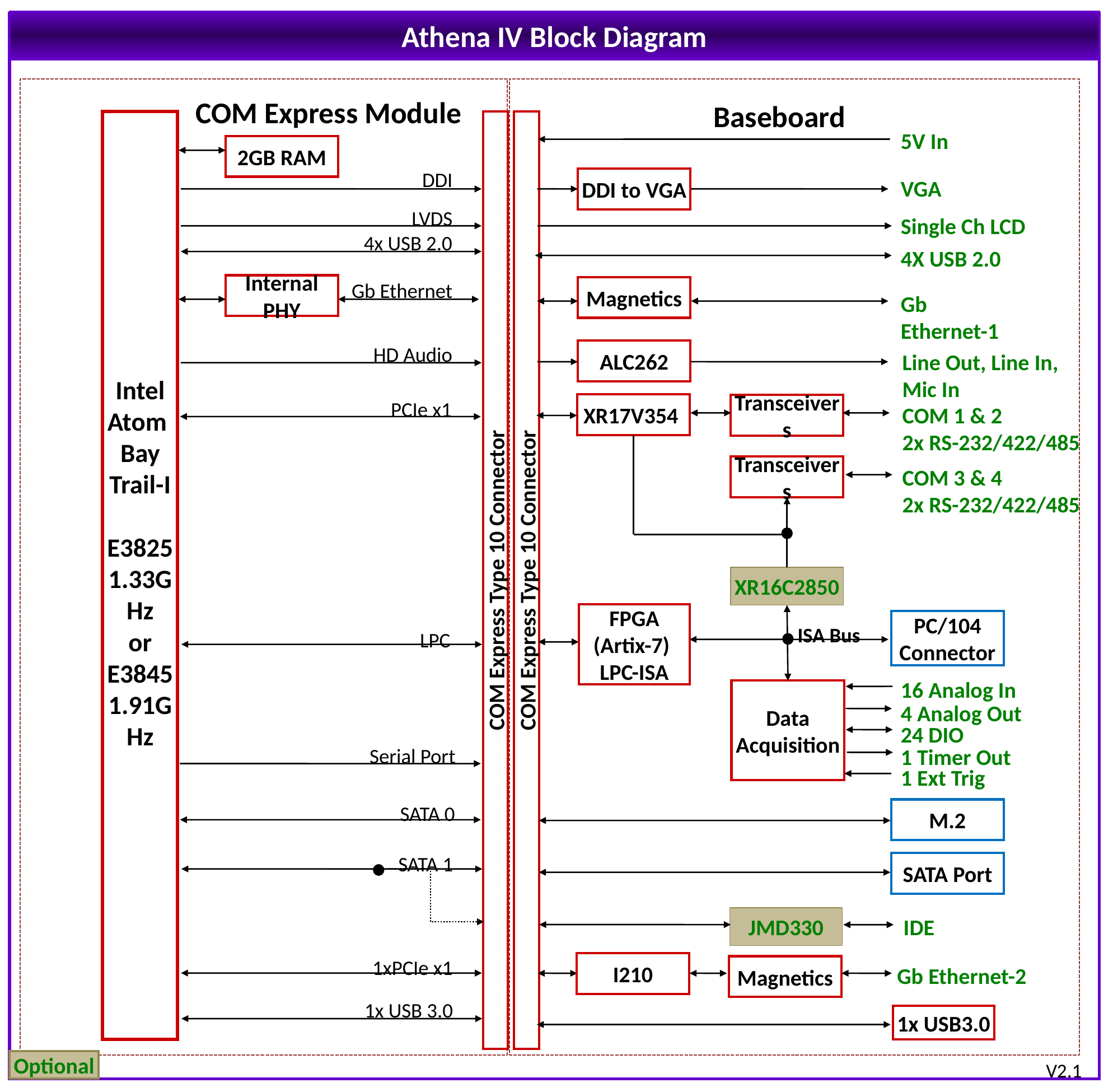

Athena IV Block Diagram

COM Express Module
Baseboard
Intel Atom
Bay Trail-I

E3825 1.33GHz
or
E3845 1.91GHz

5V In
2GB RAM

DDI
DDI to VGA
VGA

LVDS
Single Ch LCD
4x USB 2.0

4X USB 2.0

Gb Ethernet
Internal
PHY
Magnetics
Gb Ethernet-1

HD Audio
ALC262
Line Out, Line In, Mic In

PCIe x1
XR17V354
Transceivers
COM 1 & 2
2x RS-232/422/485

Transceivers
COM 3 & 4
2x RS-232/422/485

XR16C2850
COM Express Type 10 Connector
COM Express Type 10 Connector
FPGA
(Artix-7)
LPC-ISA
PC/104 Connector
ISA Bus
LPC

16 Analog In
Data Acquisition

4 Analog Out

24 DIO

1 Timer Out
Serial Port

1 Ext Trig

SATA 0
M.2

SATA 1
SATA Port

IDE
JMD330

1xPCIe x1
I210
Magnetics
Gb Ethernet-2

1x USB 3.0
1x USB3.0

Optional
V2.1